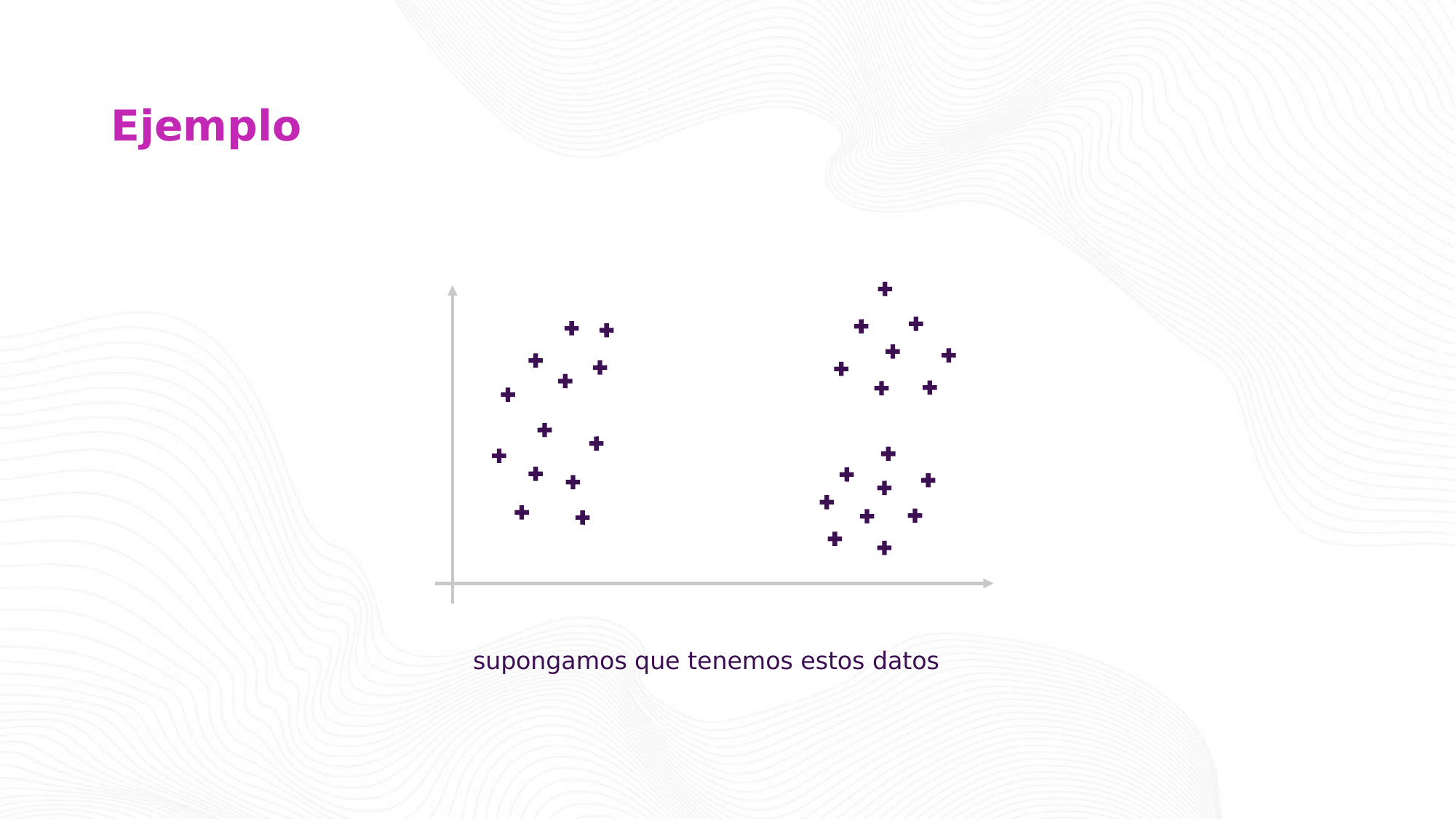

# Ejemplo

supongamos que tenemos estos datos